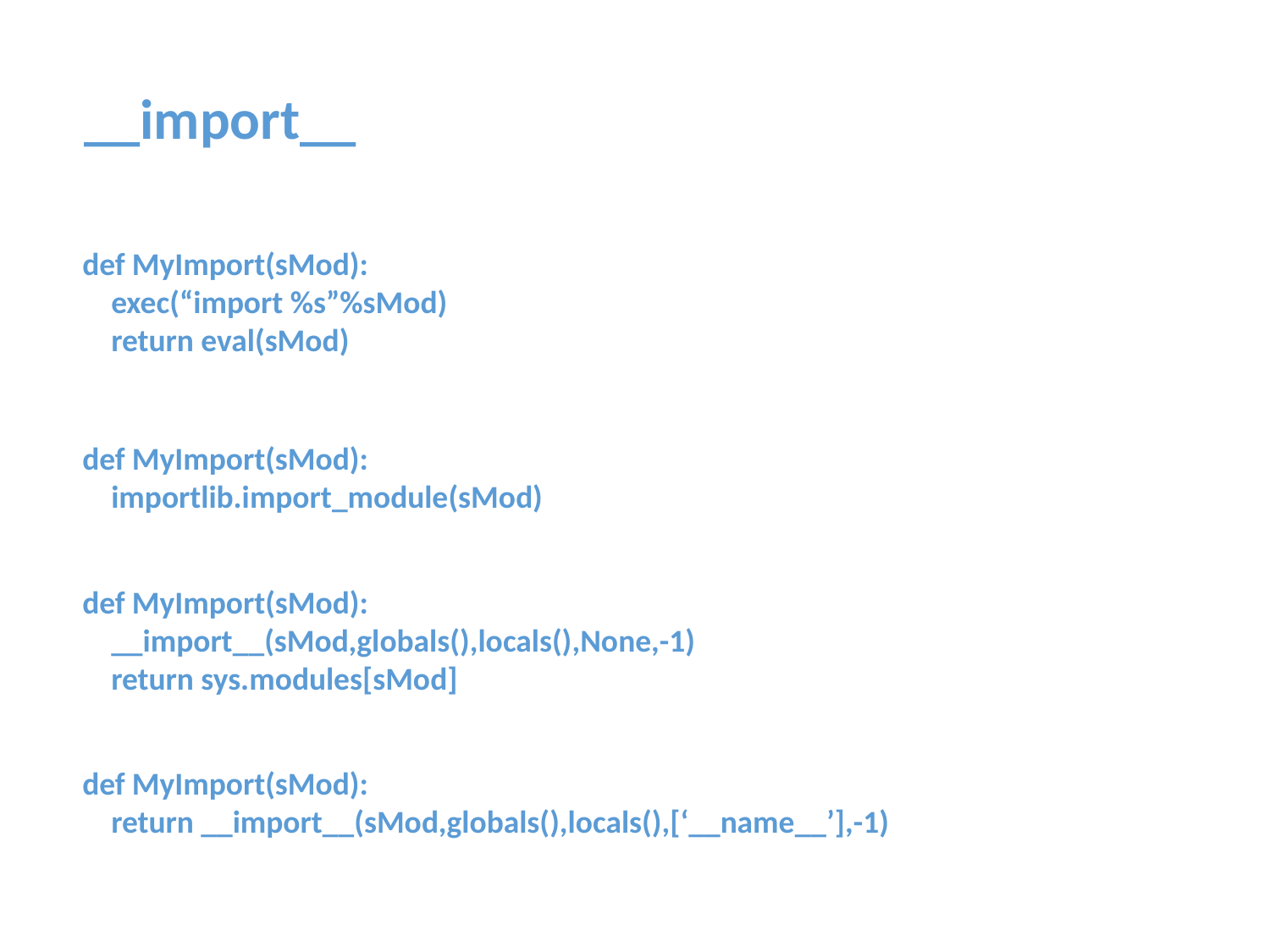

__import__
def MyImport(sMod):
    exec(“import %s”%sMod)
    return eval(sMod)
def MyImport(sMod):
    importlib.import_module(sMod)
def MyImport(sMod):
    __import__(sMod,globals(),locals(),None,-1)
    return sys.modules[sMod]
def MyImport(sMod):
    return __import__(sMod,globals(),locals(),[‘__name__’],-1)